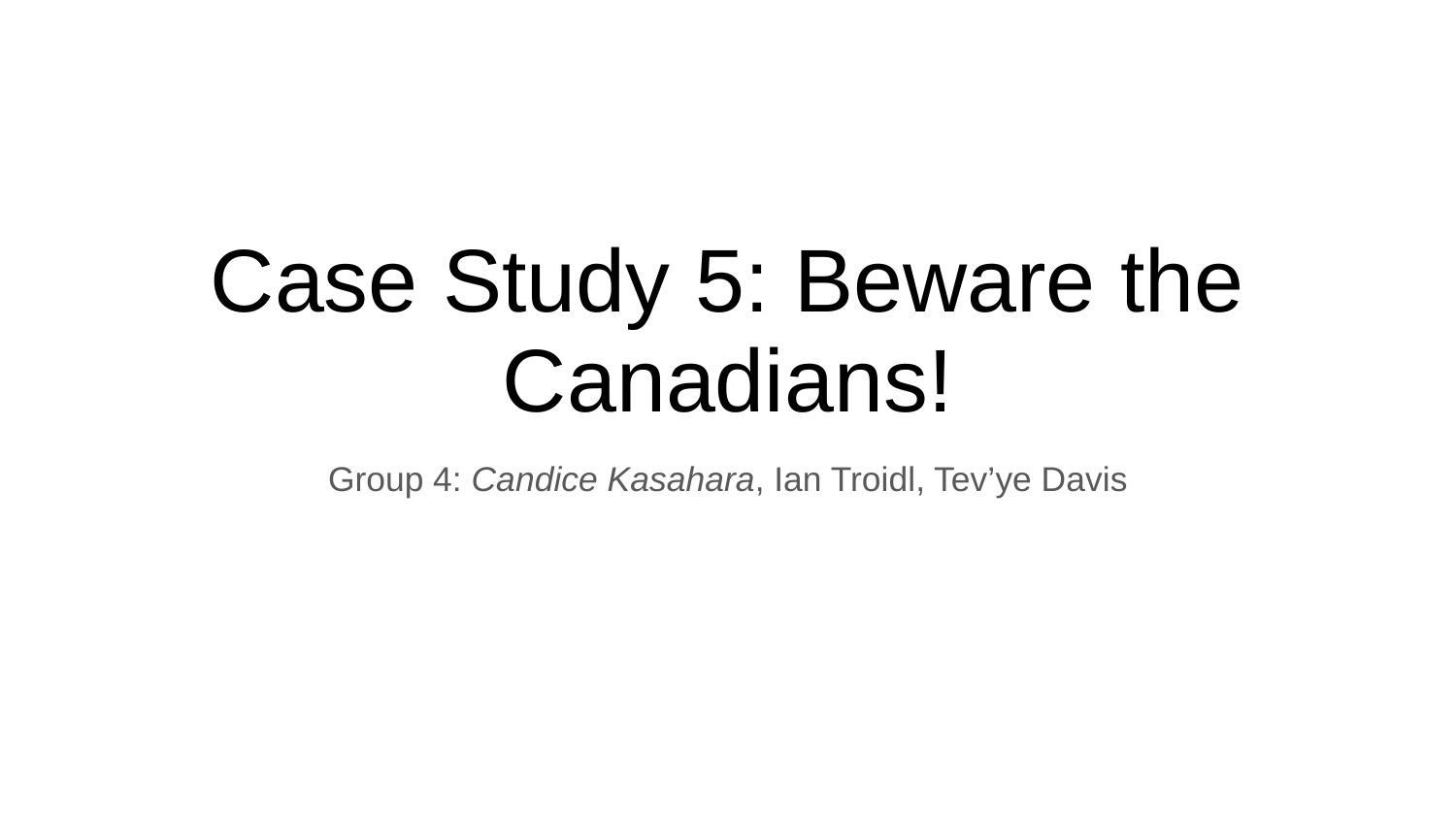

# Case Study 5: Beware the Canadians!
Group 4: Candice Kasahara, Ian Troidl, Tev’ye Davis